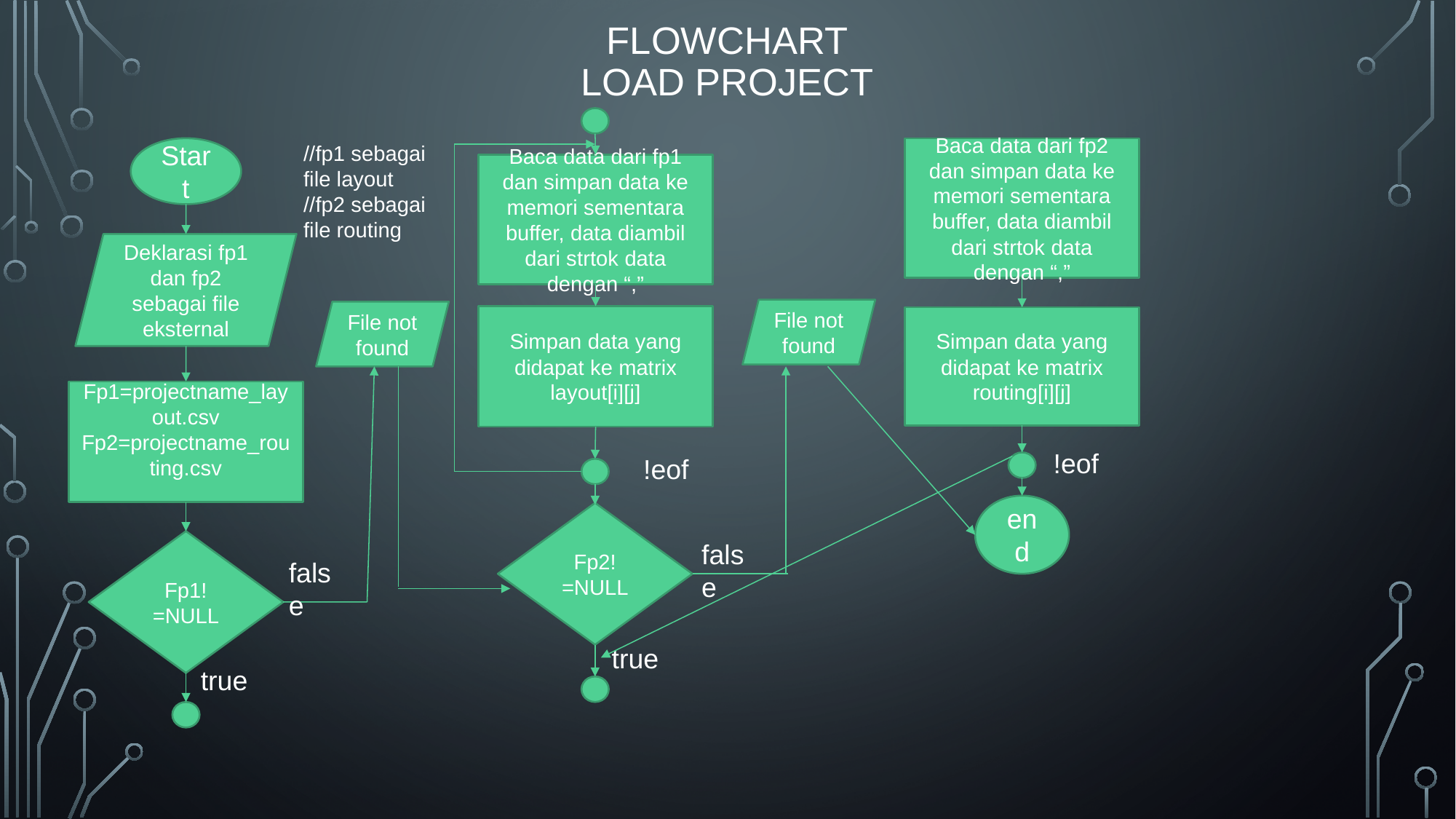

# Flowchart load project

//fp1 sebagai file layout
//fp2 sebagai file routing
Start
Baca data dari fp2 dan simpan data ke memori sementara buffer, data diambil dari strtok data dengan “,”
Baca data dari fp1 dan simpan data ke memori sementara buffer, data diambil dari strtok data dengan “,”
Deklarasi fp1 dan fp2 sebagai file eksternal
File not found
File not found
Simpan data yang didapat ke matrix layout[i][j]
Simpan data yang didapat ke matrix routing[i][j]
Fp1=projectname_layout.csv
Fp2=projectname_routing.csv

!eof
!eof

end
Fp2!=NULL
Fp1!=NULL
false
false
true
true